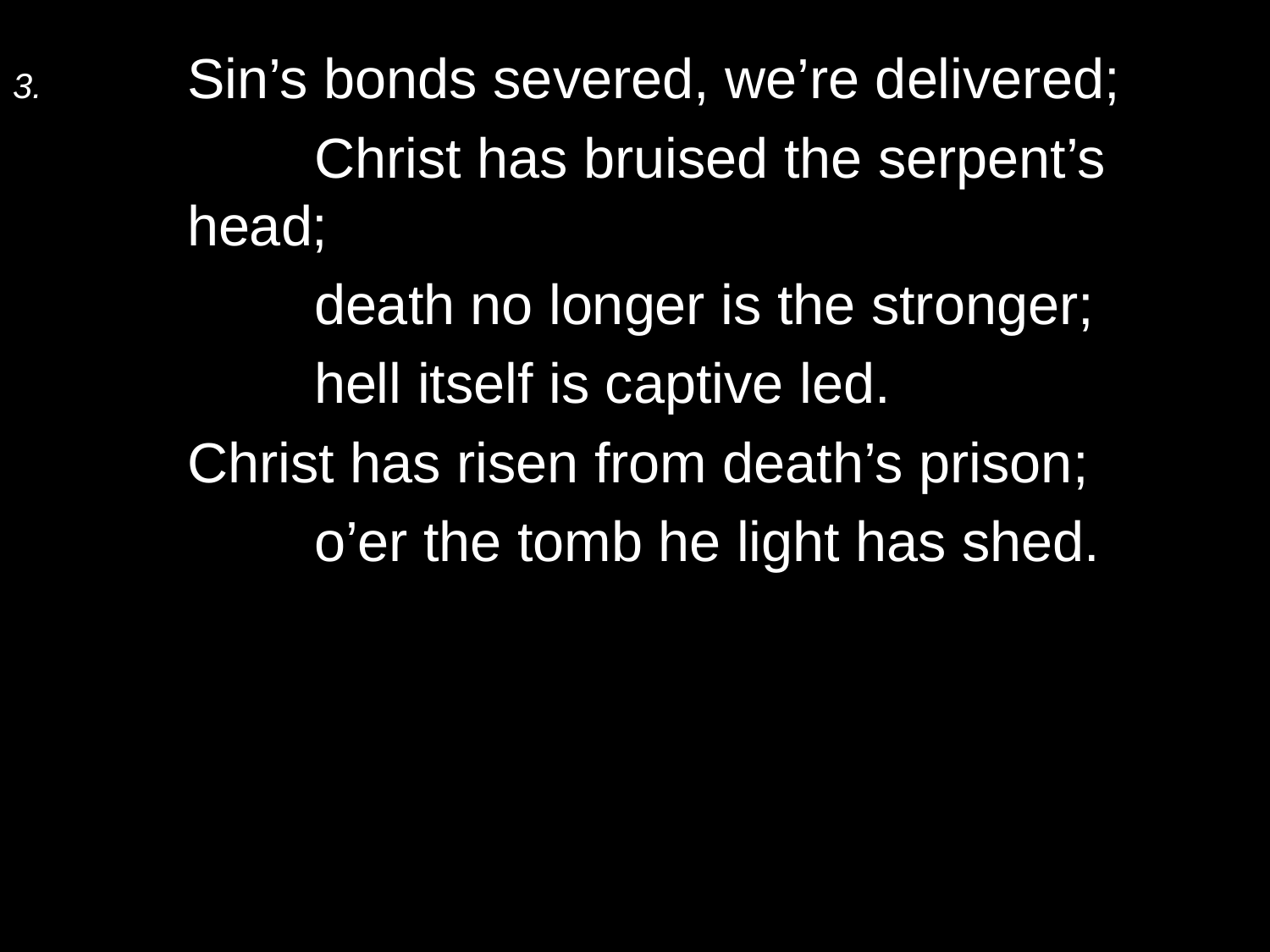

3.	Sin’s bonds severed, we’re delivered;
		Christ has bruised the serpent’s head;
		death no longer is the stronger;
		hell itself is captive led.
	Christ has risen from death’s prison;
		o’er the tomb he light has shed.